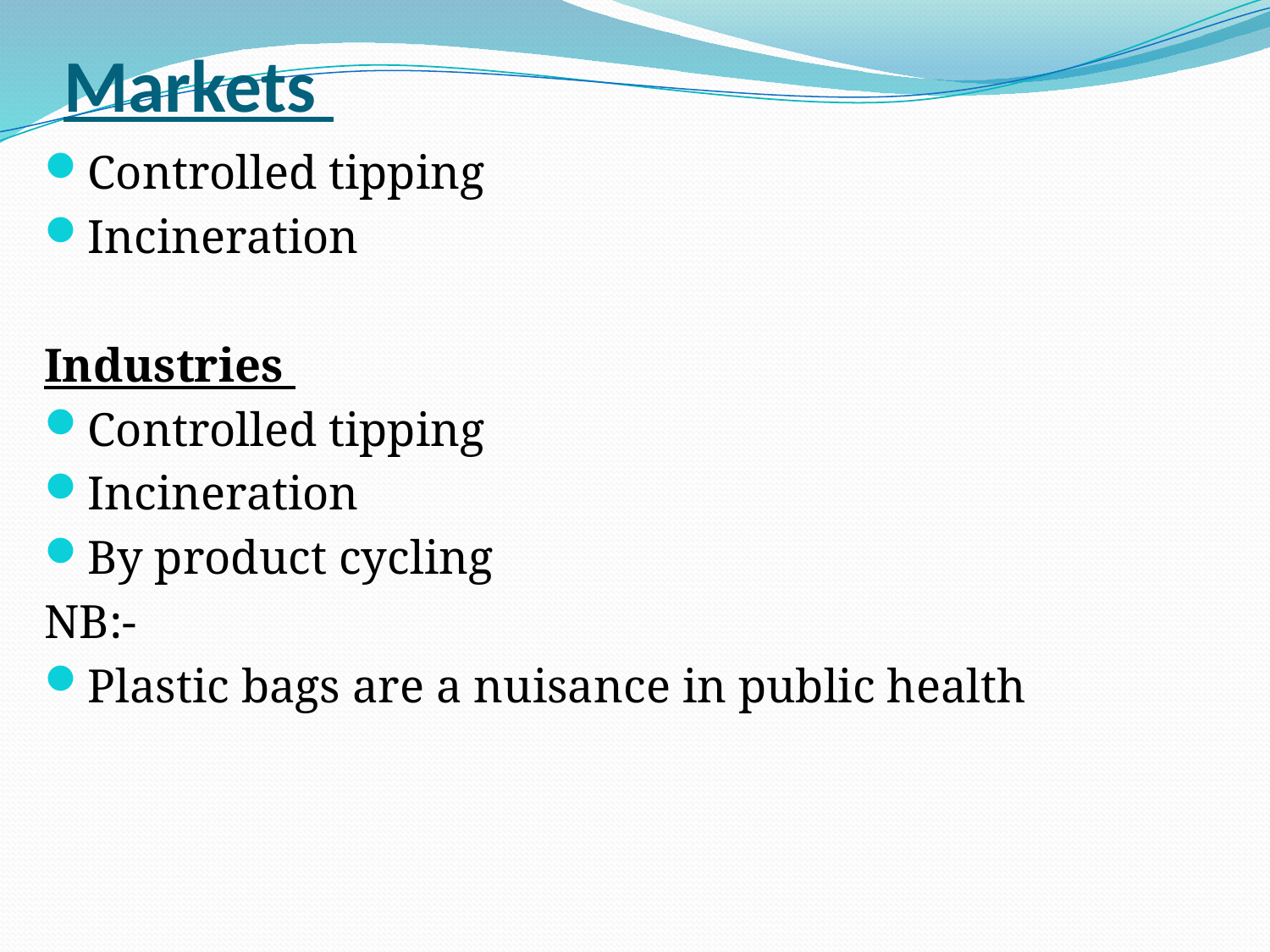

# Markets
Controlled tipping
Incineration

Industries
Controlled tipping
Incineration
By product cycling
NB:-
Plastic bags are a nuisance in public health